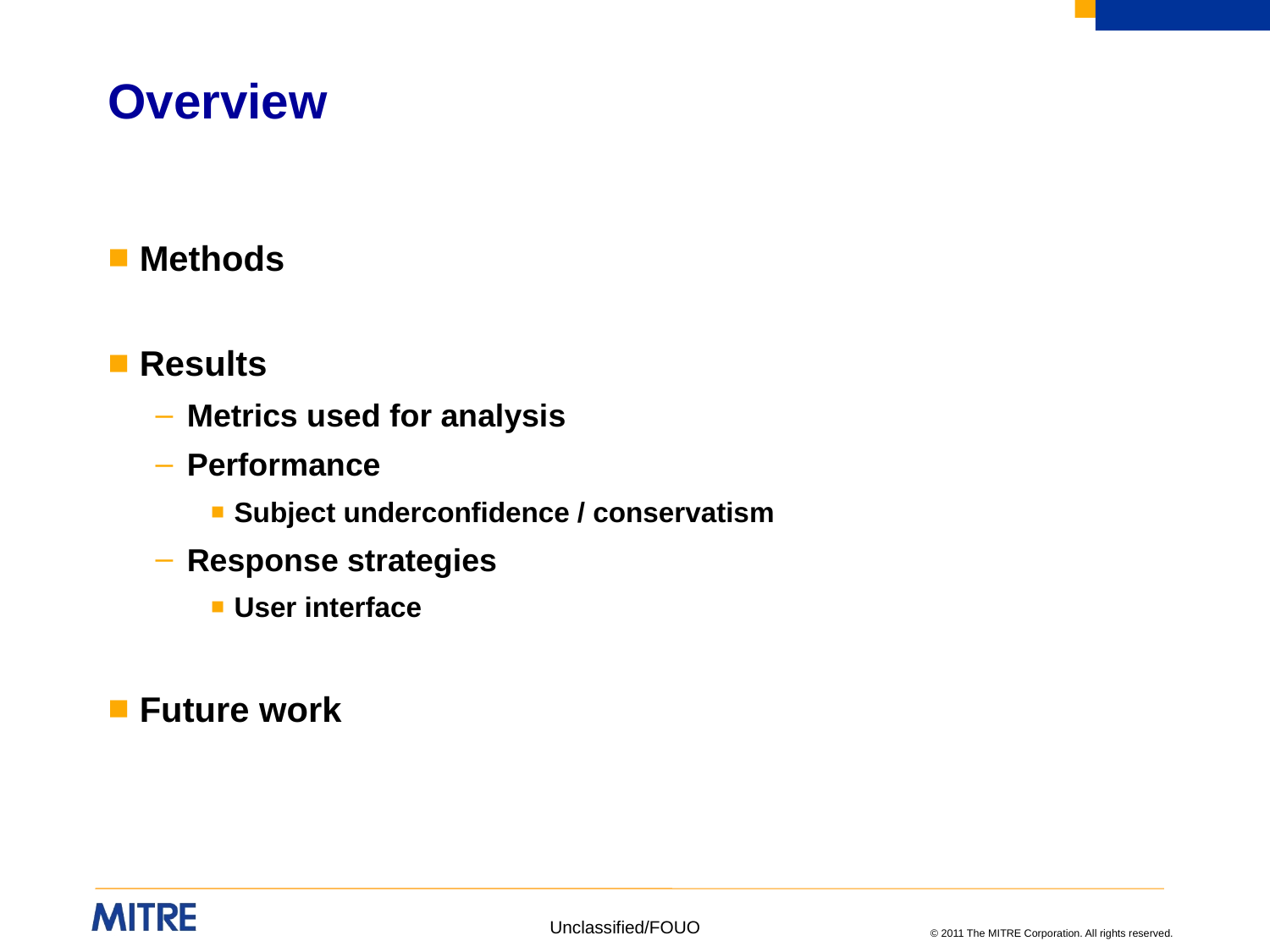

# Overview

Methods

Results
Metrics used for analysis
Performance
Subject underconfidence / conservatism
Response strategies
User interface

Future work